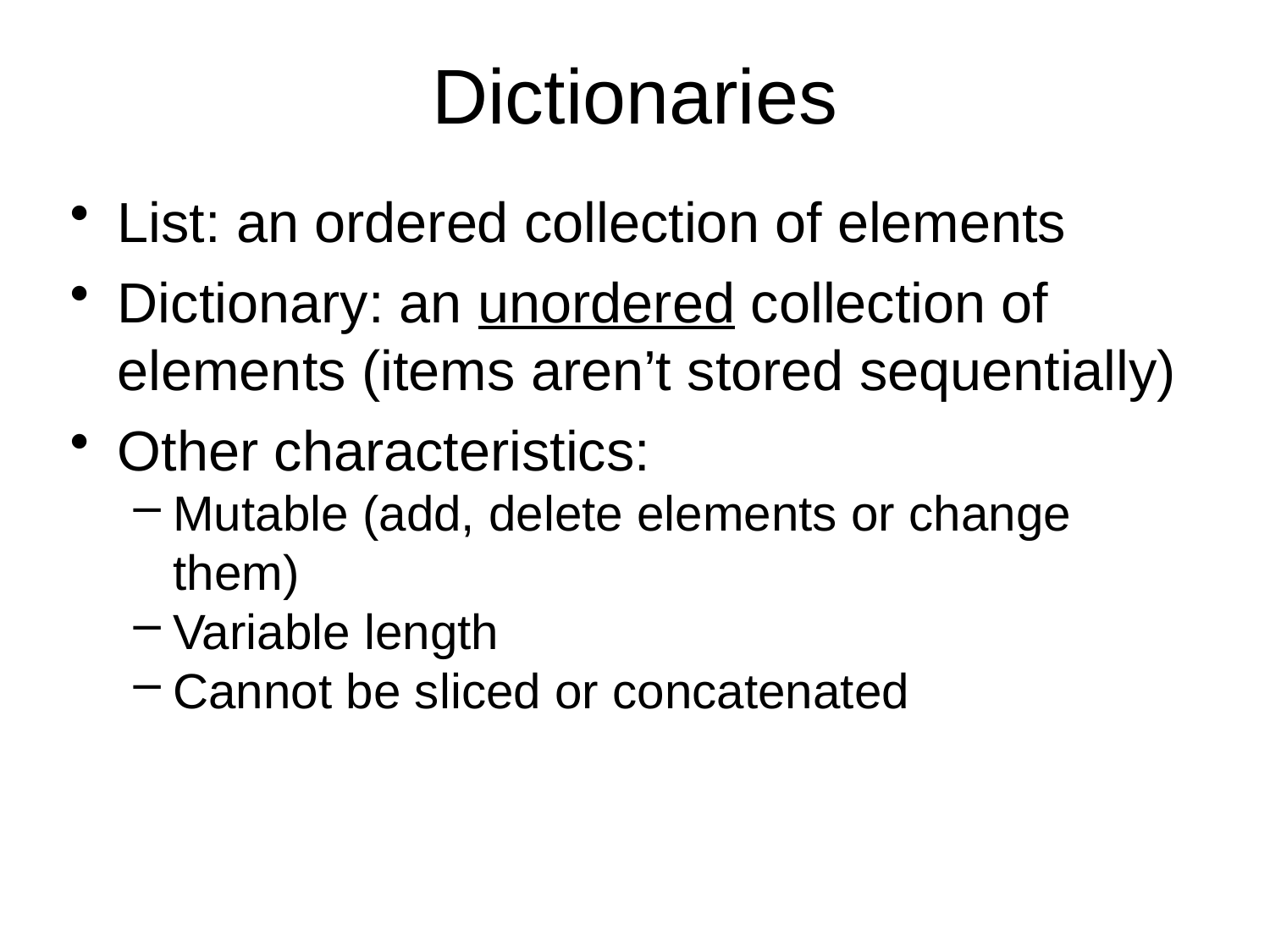

Dictionaries
List: an ordered collection of elements
Dictionary: an unordered collection of elements (items aren’t stored sequentially)
Other characteristics:
Mutable (add, delete elements or change them)
Variable length
Cannot be sliced or concatenated
60